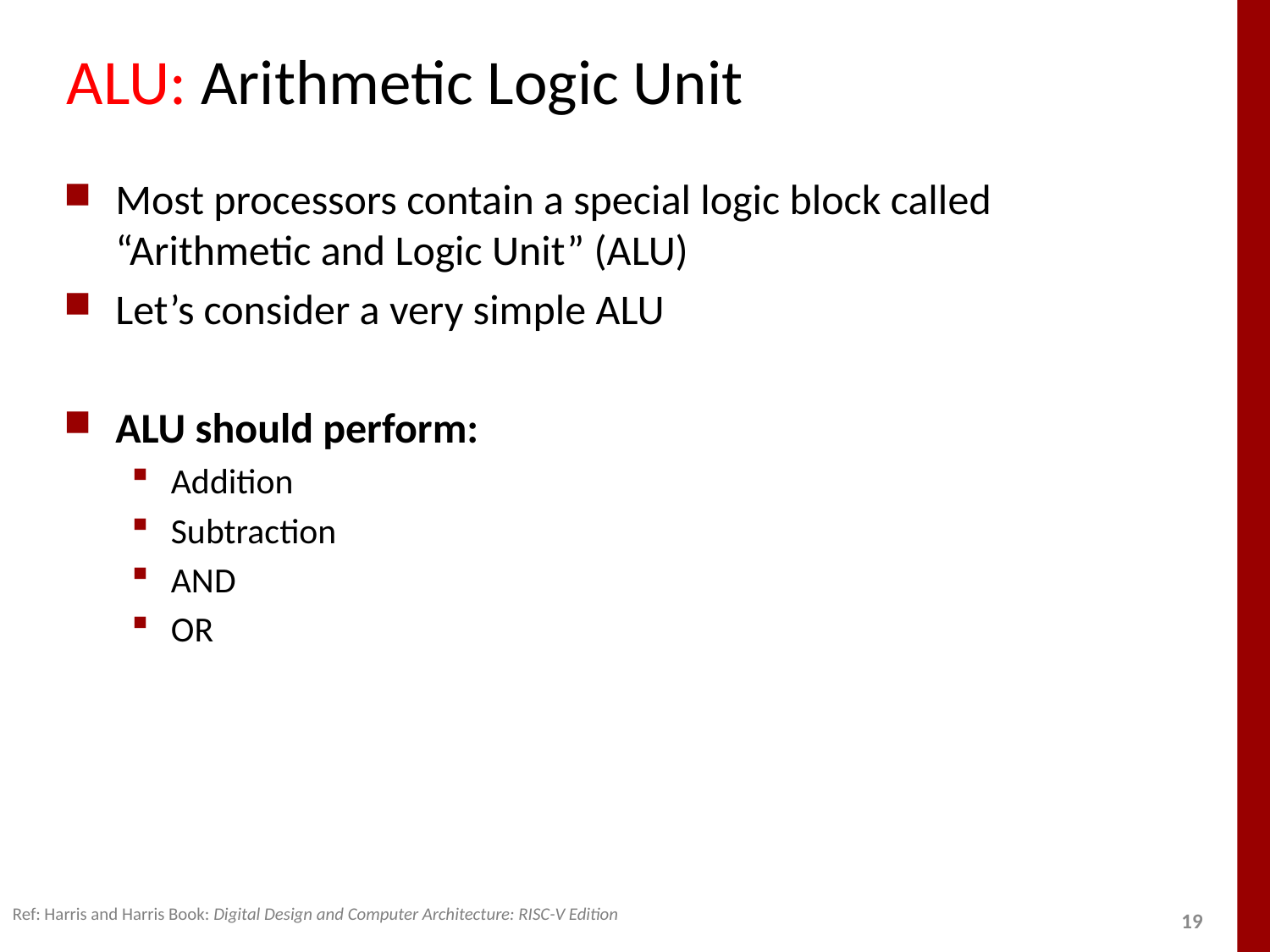

# ALU: Arithmetic Logic Unit
Most processors contain a special logic block called “Arithmetic and Logic Unit” (ALU)
Let’s consider a very simple ALU

ALU should perform:
Addition
Subtraction
AND
OR

Ref: Harris and Harris Book: Digital Design and Computer Architecture: RISC-V Edition